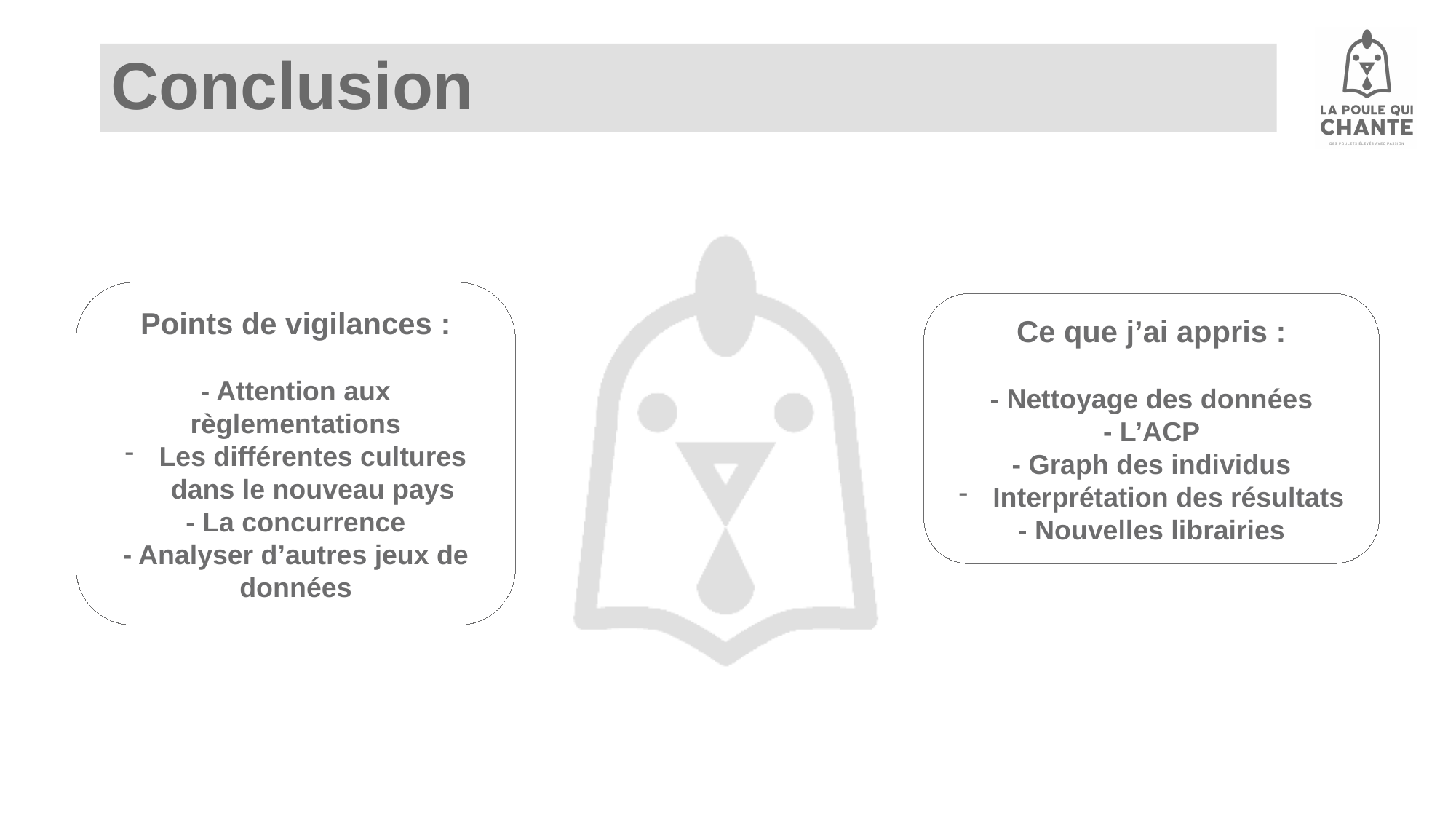

# Conclusion
Points de vigilances :

- Attention aux règlementations
Les différentes cultures dans le nouveau pays
- La concurrence
- Analyser d’autres jeux de données
Ce que j’ai appris :

- Nettoyage des données
- L’ACP
- Graph des individus
Interprétation des résultats
- Nouvelles librairies